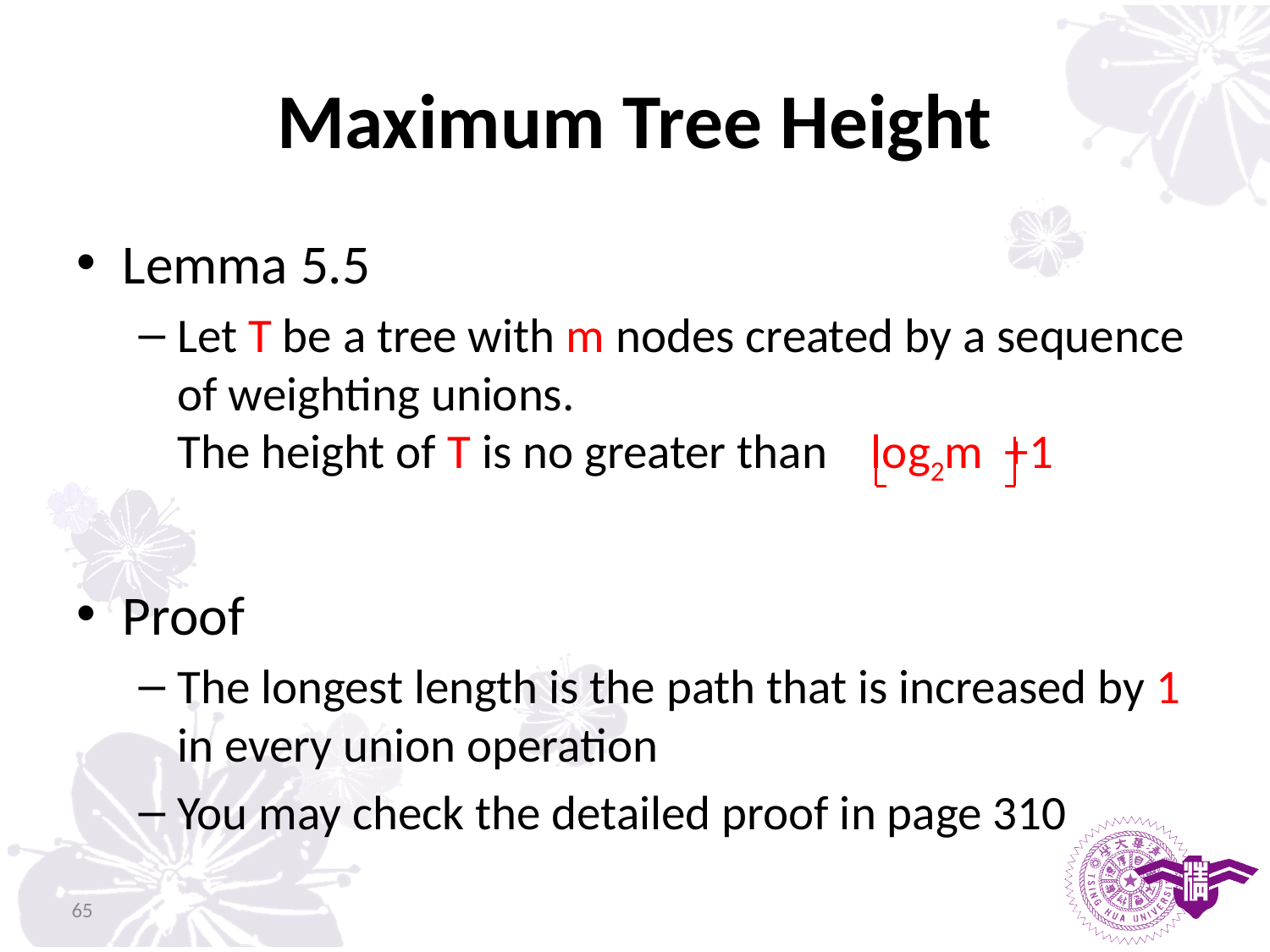

# Maximum Tree Height
Lemma 5.5
Let T be a tree with m nodes created by a sequence of weighting unions.
The height of T is no greater than    log2m  +1

Proof
The longest length is the path that is increased by 1 in every union operation
You may check the detailed proof in page 310
65